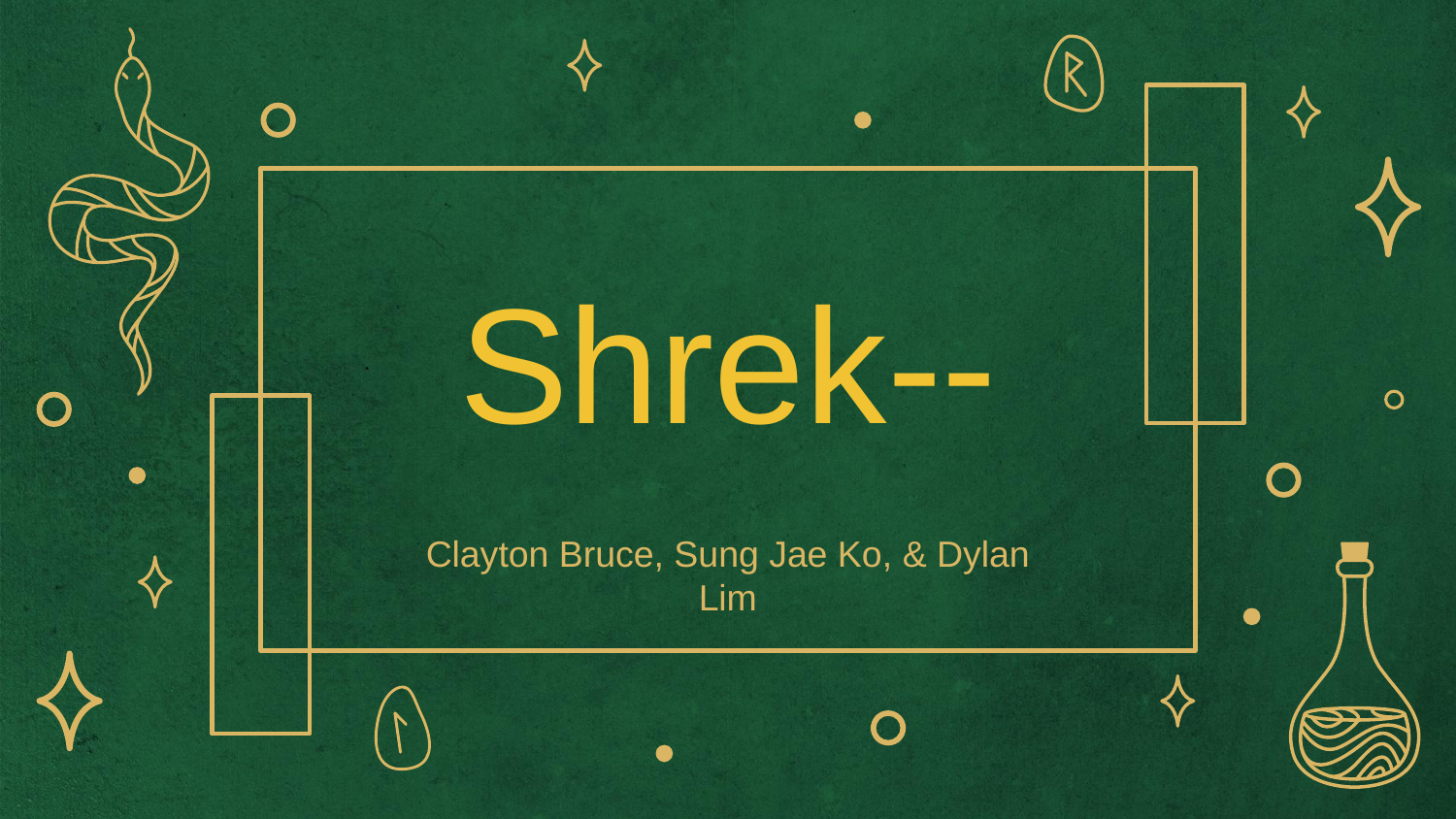

# Shrek--

Clayton Bruce, Sung Jae Ko, & Dylan Lim